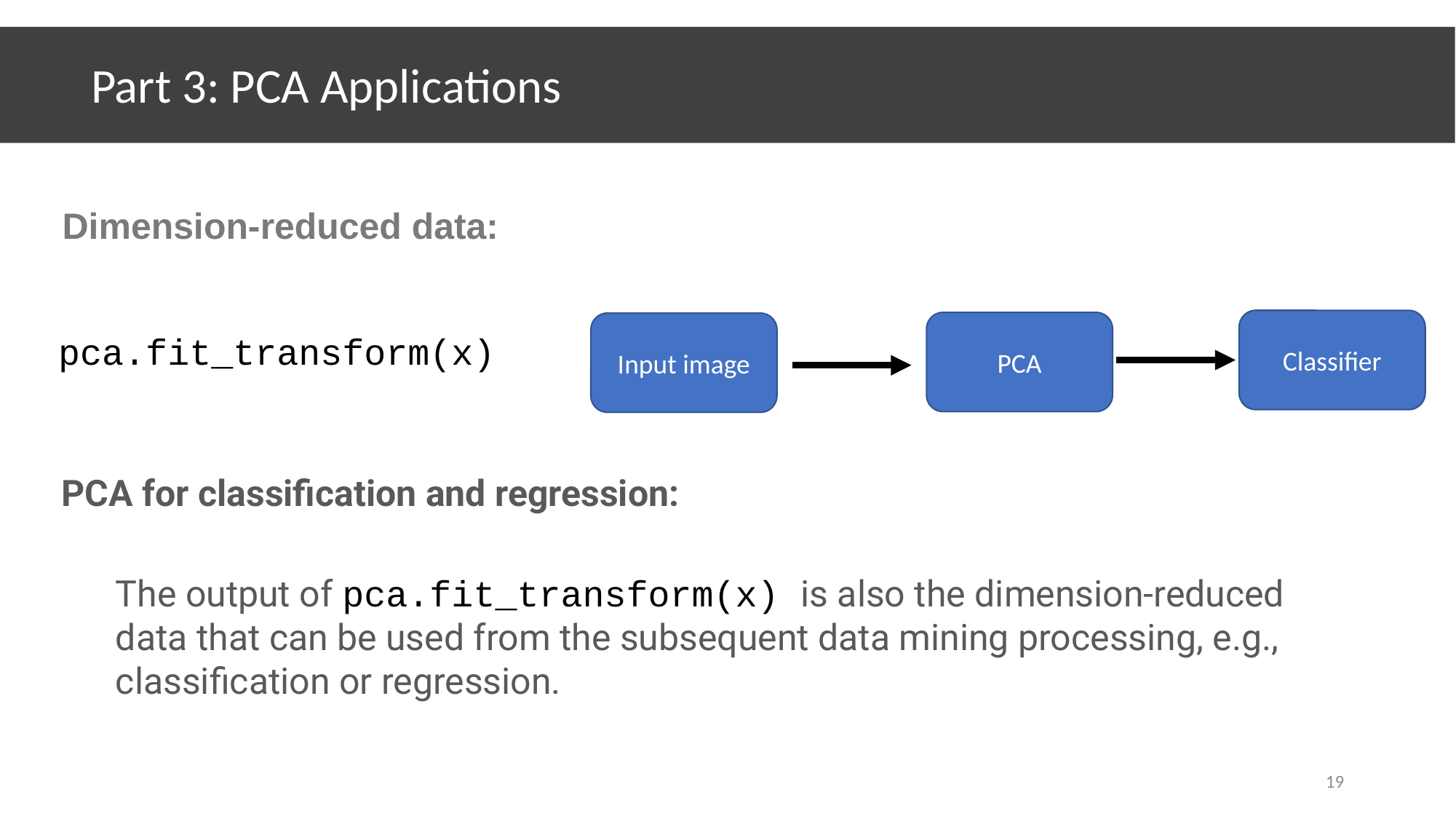

# Part 3: PCA Applications
Dimension-reduced data:
Classifier
PCA
Input image
pca.fit_transform(x)
PCA for classification and regression:

The output of pca.fit_transform(x) is also the dimension-reduced data that can be used from the subsequent data mining processing, e.g., classification or regression.

19